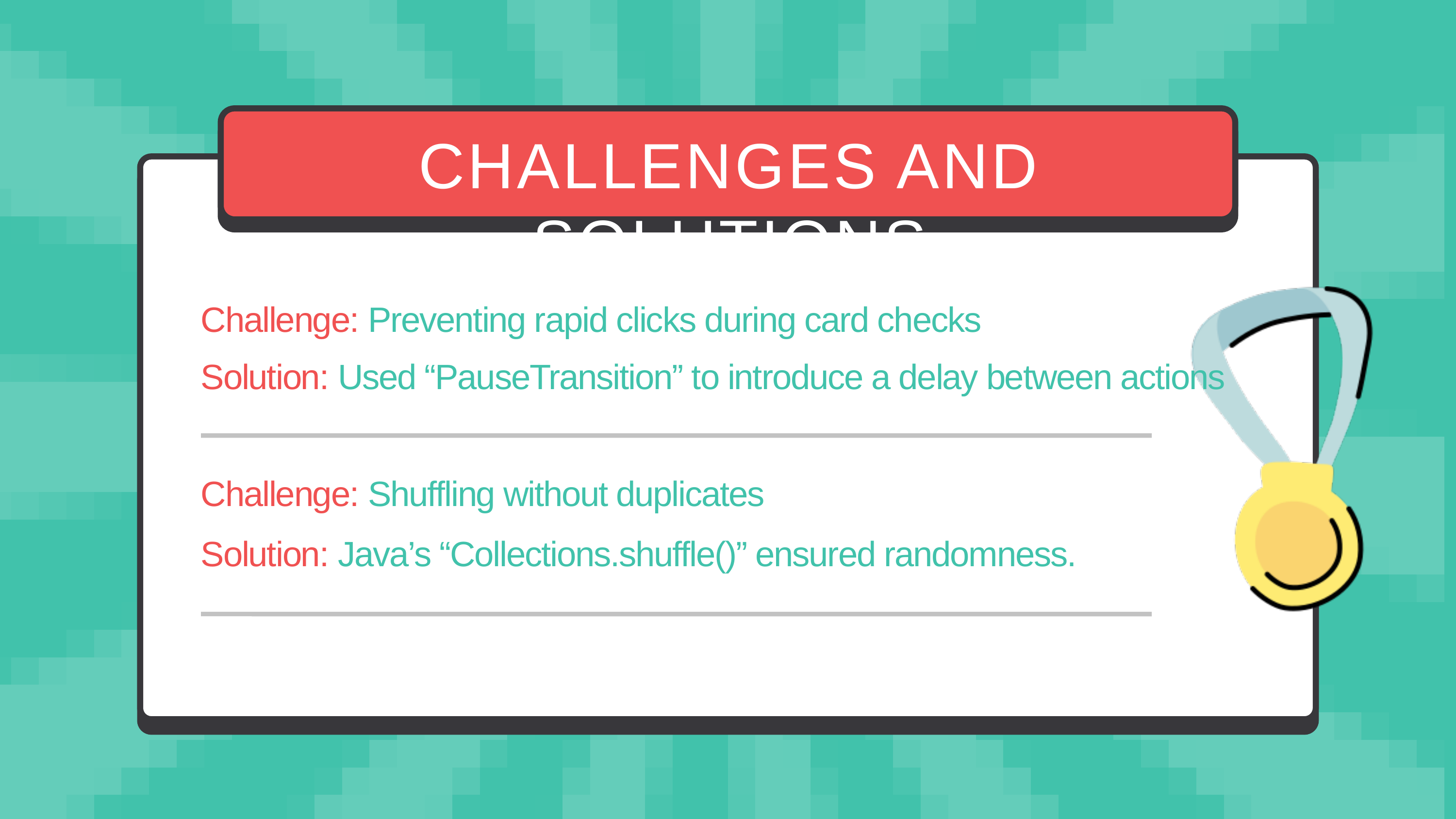

CHALLENGES AND SOLUTIONS

Challenge: Preventing rapid clicks during card checks
Solution: Used “PauseTransition” to introduce a delay between actions

Challenge: Shuffling without duplicates
Solution: Java’s “Collections.shuffle()” ensured randomness.